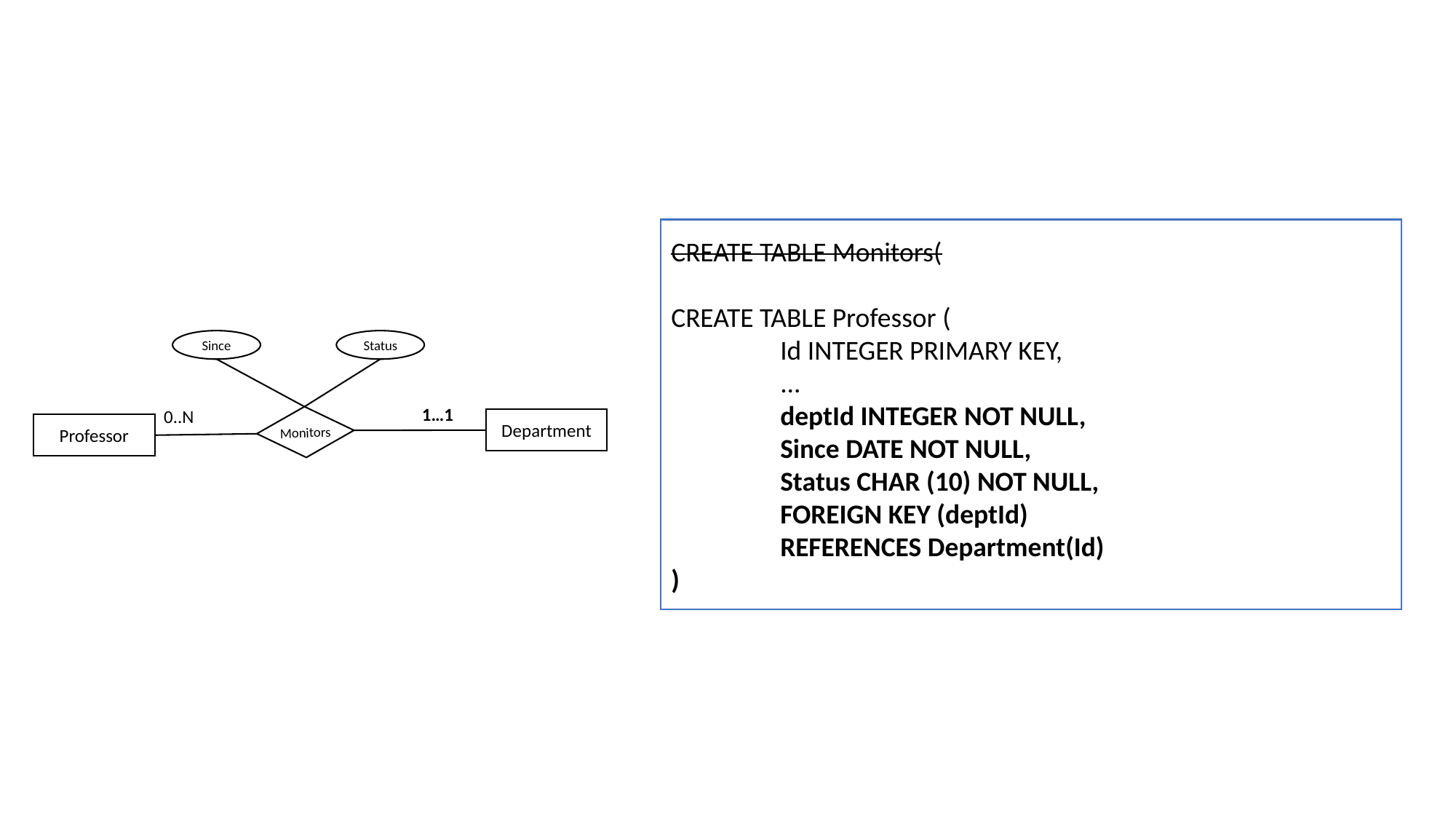

CREATE TABLE Monitors(

CREATE TABLE Professor (
	Id INTEGER PRIMARY KEY,
	...
	deptId INTEGER NOT NULL,
	Since DATE NOT NULL,
	Status CHAR (10) NOT NULL,
	FOREIGN KEY (deptId)
	REFERENCES Department(Id)
)
Since
Status
1…1
0..N
Monitors
Department
Professor